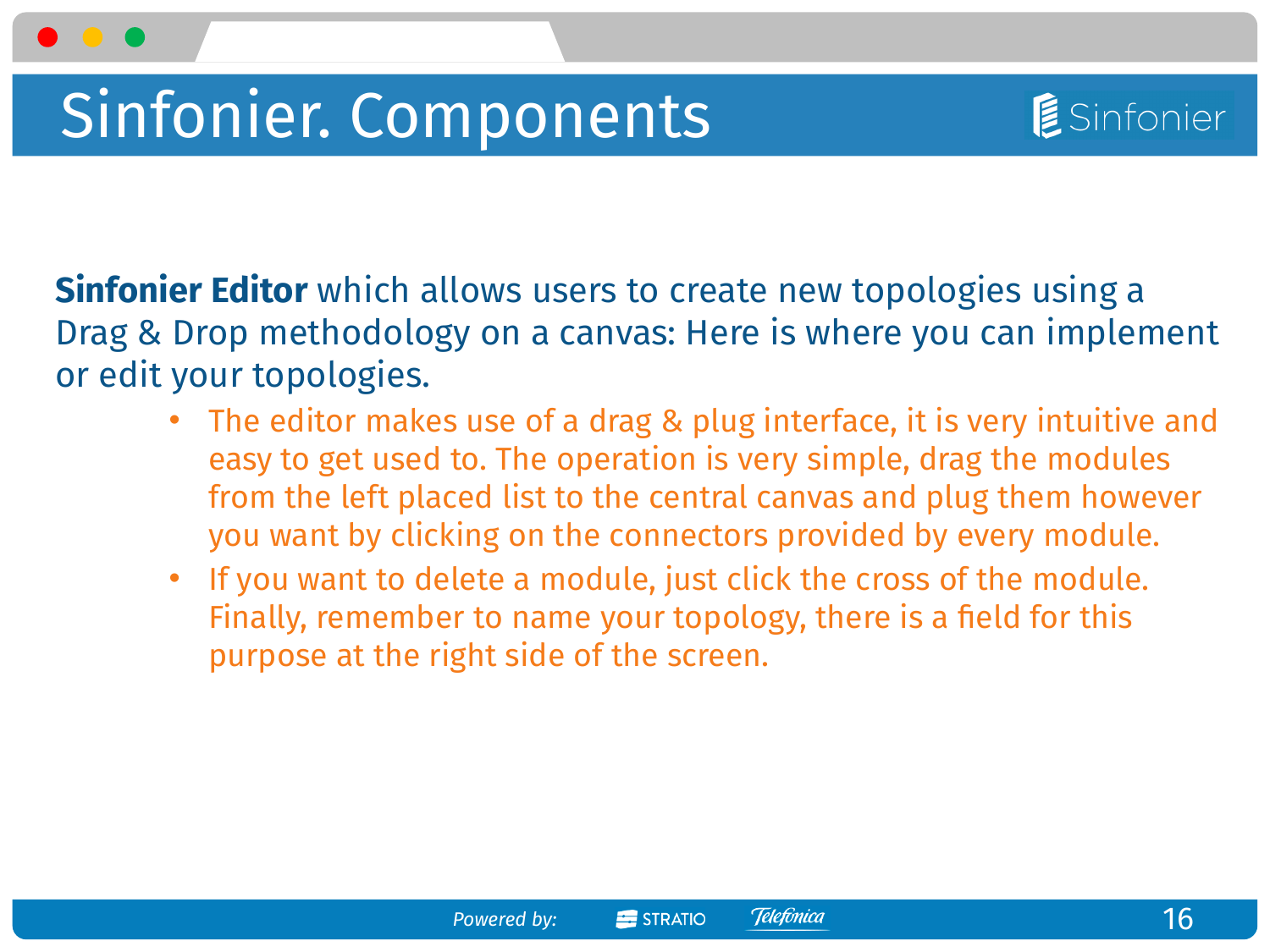

# Sinfonier. Components
Sinfonier Editor which allows users to create new topologies using a Drag & Drop methodology on a canvas: Here is where you can implement or edit your topologies.
The editor makes use of a drag & plug interface, it is very intuitive and easy to get used to. The operation is very simple, drag the modules from the left placed list to the central canvas and plug them however you want by clicking on the connectors provided by every module.
If you want to delete a module, just click the cross of the module. Finally, remember to name your topology, there is a field for this purpose at the right side of the screen.
16